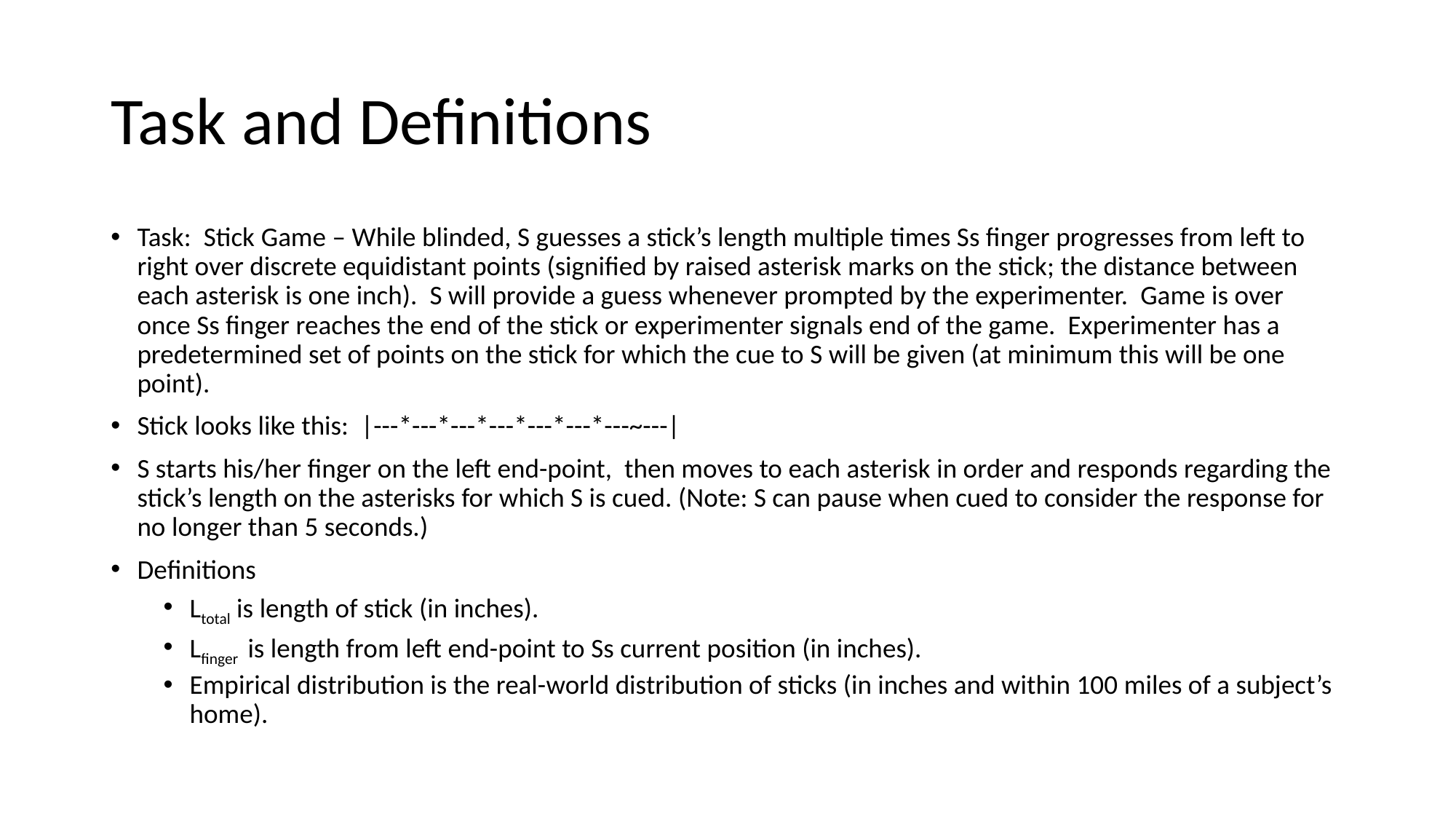

# Task and Definitions
Task:  Stick Game – While blinded, S guesses a stick’s length multiple times Ss finger progresses from left to right over discrete equidistant points (signified by raised asterisk marks on the stick; the distance between each asterisk is one inch).  S will provide a guess whenever prompted by the experimenter.  Game is over once Ss finger reaches the end of the stick or experimenter signals end of the game.  Experimenter has a predetermined set of points on the stick for which the cue to S will be given (at minimum this will be one point).
Stick looks like this:  |---*---*---*---*---*---*---~---|
S starts his/her finger on the left end-point,  then moves to each asterisk in order and responds regarding the stick’s length on the asterisks for which S is cued. (Note: S can pause when cued to consider the response for no longer than 5 seconds.)
Definitions
Ltotal is length of stick (in inches).
Lfinger  is length from left end-point to Ss current position (in inches).
Empirical distribution is the real-world distribution of sticks (in inches and within 100 miles of a subject’s home).